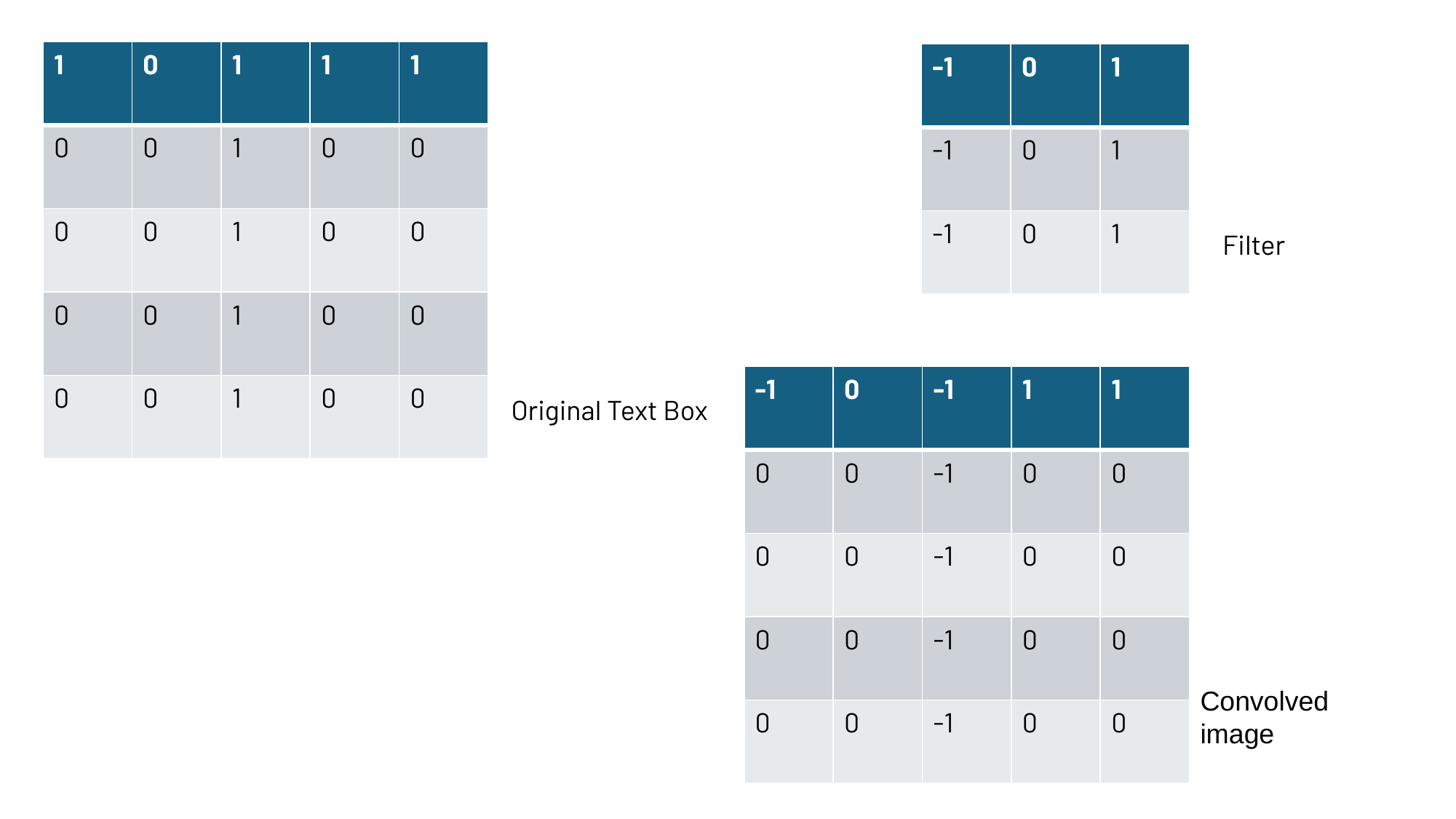

| 1 | 0 | 1 | 1 | 1 |
| --- | --- | --- | --- | --- |
| 0 | 0 | 1 | 0 | 0 |
| 0 | 0 | 1 | 0 | 0 |
| 0 | 0 | 1 | 0 | 0 |
| 0 | 0 | 1 | 0 | 0 |
| -1 | 0 | 1 |
| --- | --- | --- |
| -1 | 0 | 1 |
| -1 | 0 | 1 |
Filter
| -1 | 0 | -1 | 1 | 1 |
| --- | --- | --- | --- | --- |
| 0 | 0 | -1 | 0 | 0 |
| 0 | 0 | -1 | 0 | 0 |
| 0 | 0 | -1 | 0 | 0 |
| 0 | 0 | -1 | 0 | 0 |
Original Text Box
Convolved image